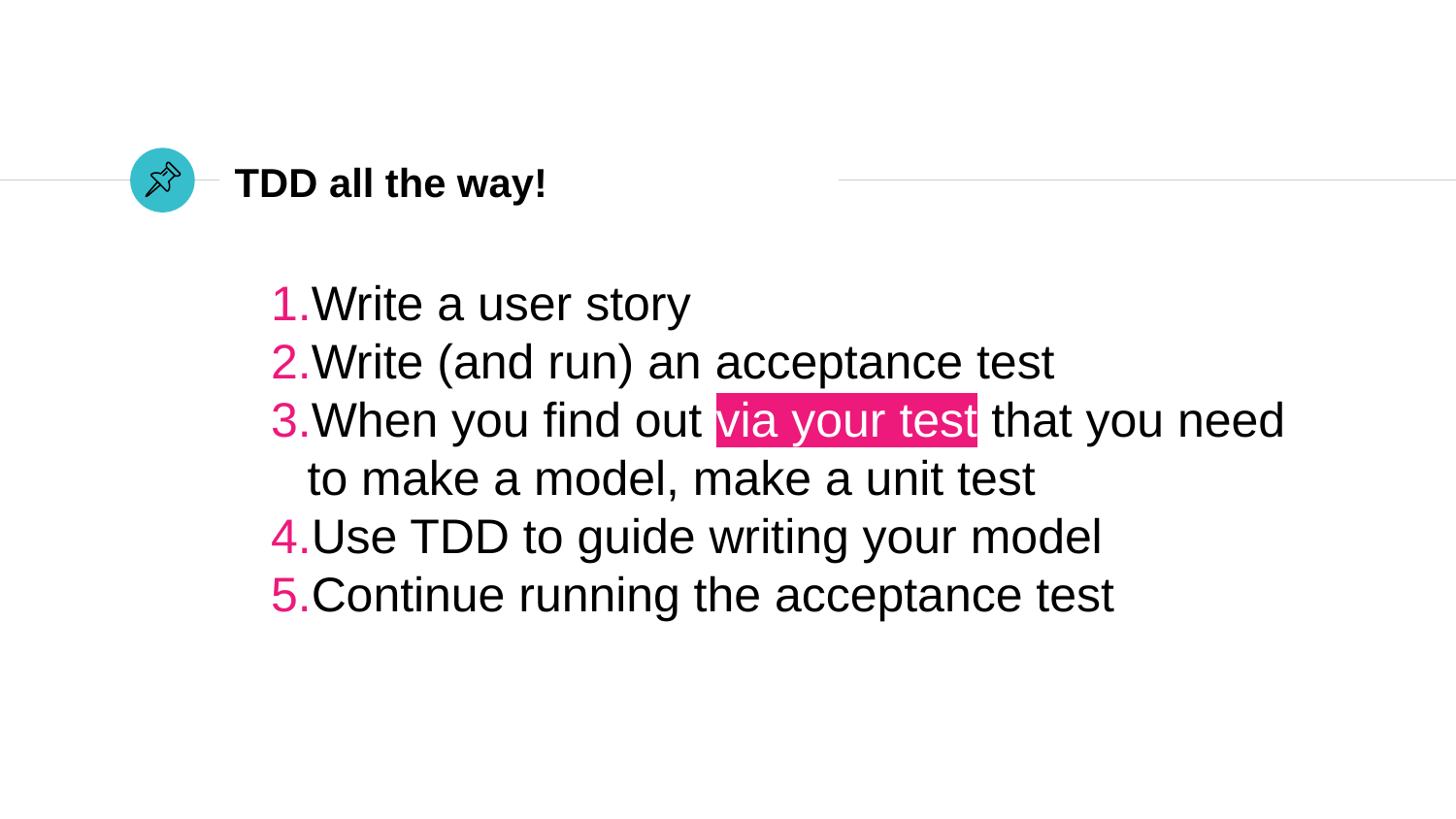

# TDD all the way!

Write a user story
Write (and run) an acceptance test
When you find out via your test that you need to make a model, make a unit test
Use TDD to guide writing your model
Continue running the acceptance test